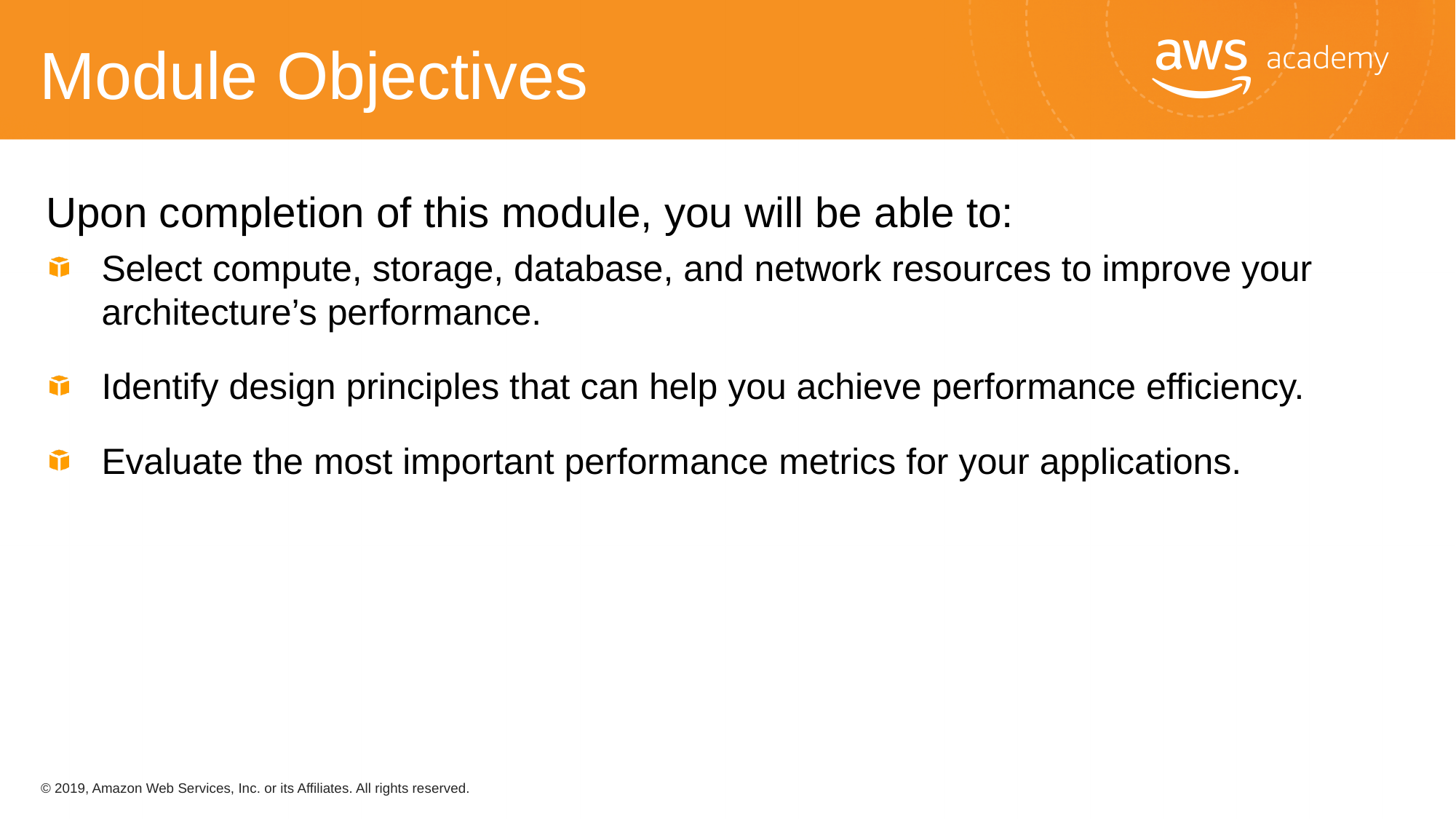

# Module Objectives
Upon completion of this module, you will be able to:
Select compute, storage, database, and network resources to improve your architecture’s performance.
Identify design principles that can help you achieve performance efficiency.
Evaluate the most important performance metrics for your applications.